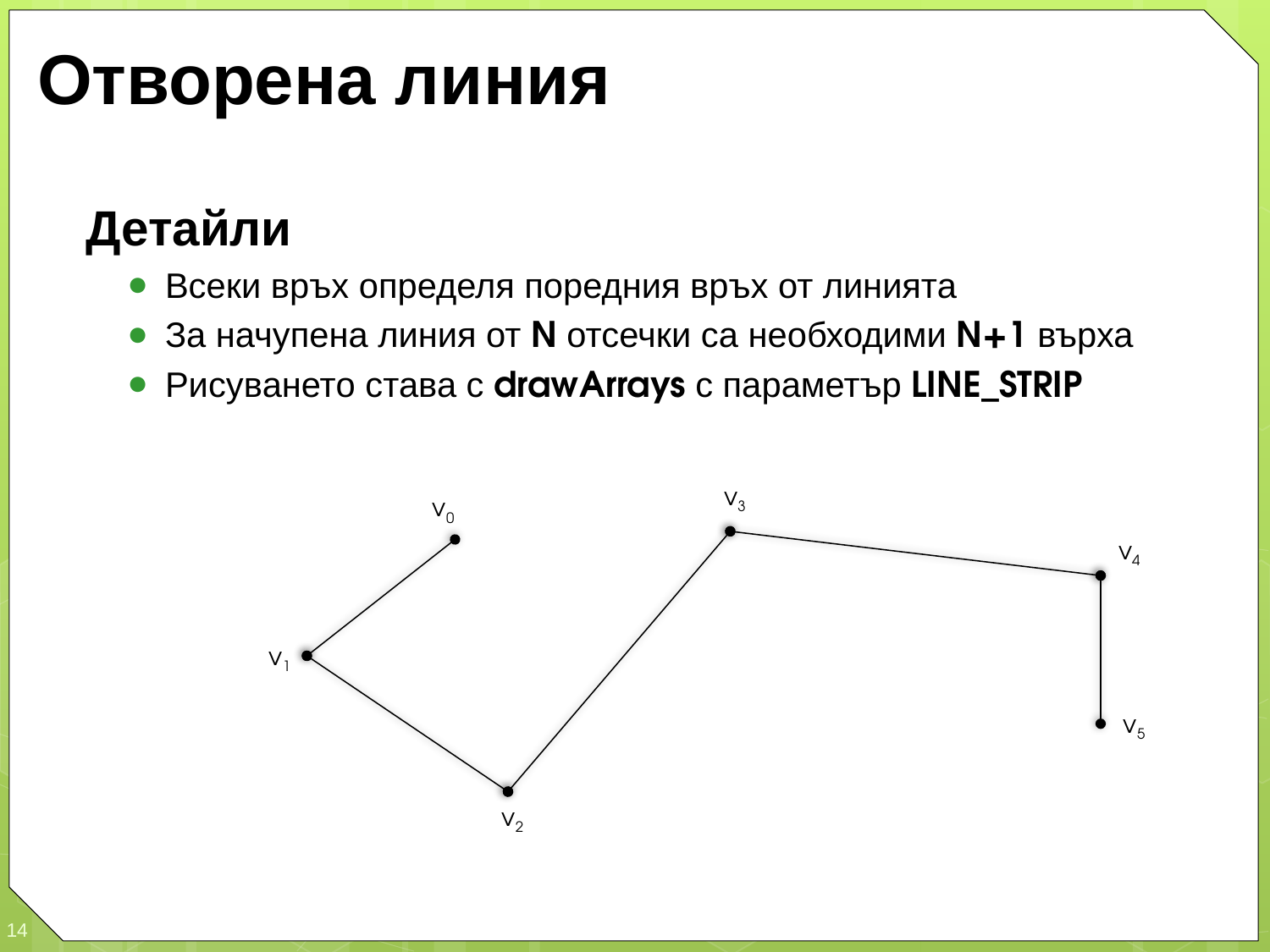

# Отворена линия
Детайли
Всеки връх определя поредния връх от линията
За начупена линия от N отсечки са необходими N+1 върха
Рисуването става с drawArrays с параметър LINE_STRIP

v3
v0
v4
v1
v5
v2